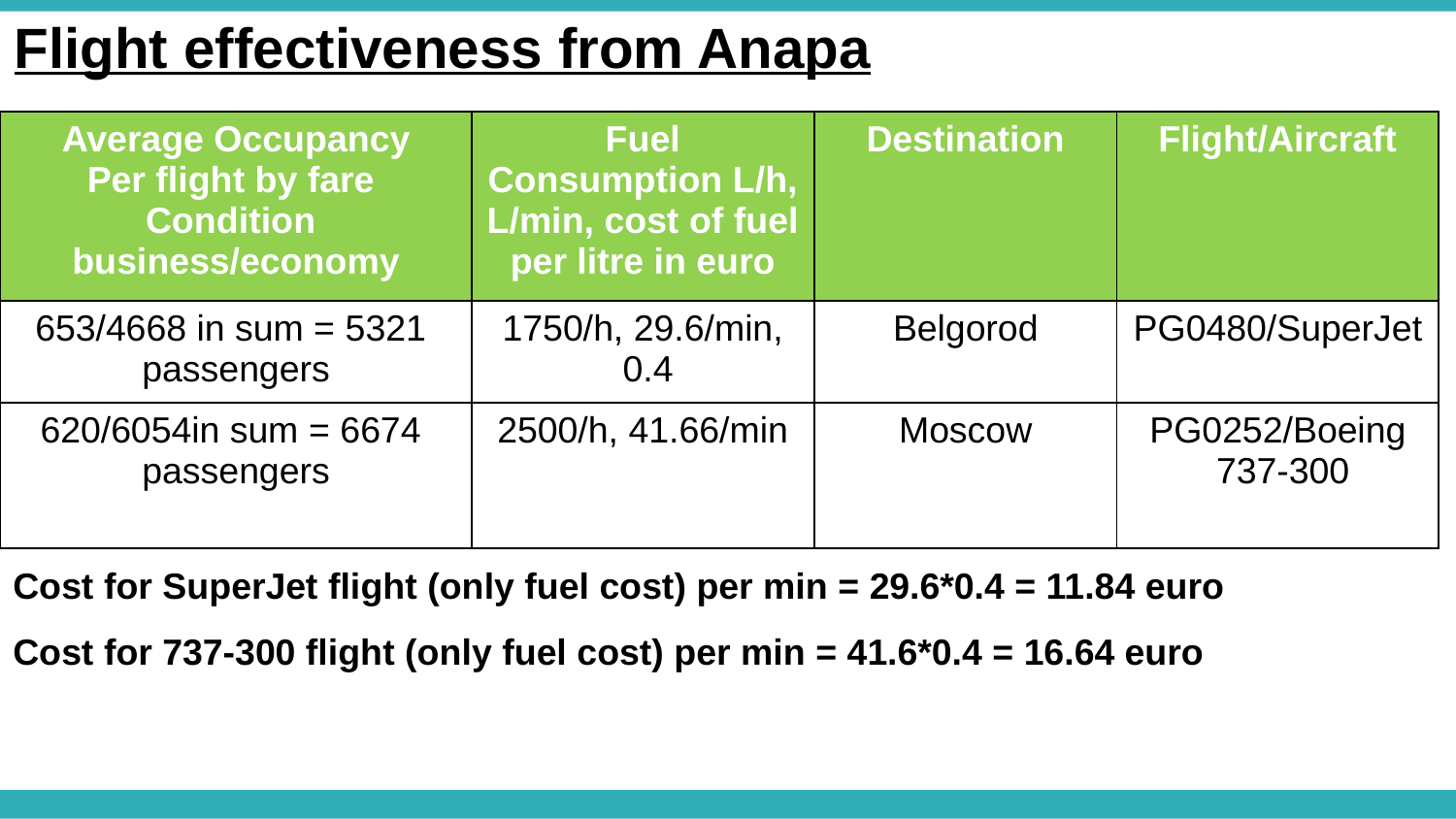

Flight effectiveness from Anapa
| Average Occupancy Per flight by fare Condition business/economy | Fuel Consumption L/h, L/min, cost of fuel per litre in euro | Destination | Flight/Aircraft |
| --- | --- | --- | --- |
| 653/4668 in sum = 5321 passengers | 1750/h, 29.6/min, 0.4 | Belgorod | PG0480/SuperJet |
| 620/6054in sum = 6674 passengers | 2500/h, 41.66/min | Moscow | PG0252/Boeing 737-300 |

Cost for SuperJet flight (only fuel cost) per min = 29.6*0.4 = 11.84 euro
Cost for 737-300 flight (only fuel cost) per min = 41.6*0.4 = 16.64 euro